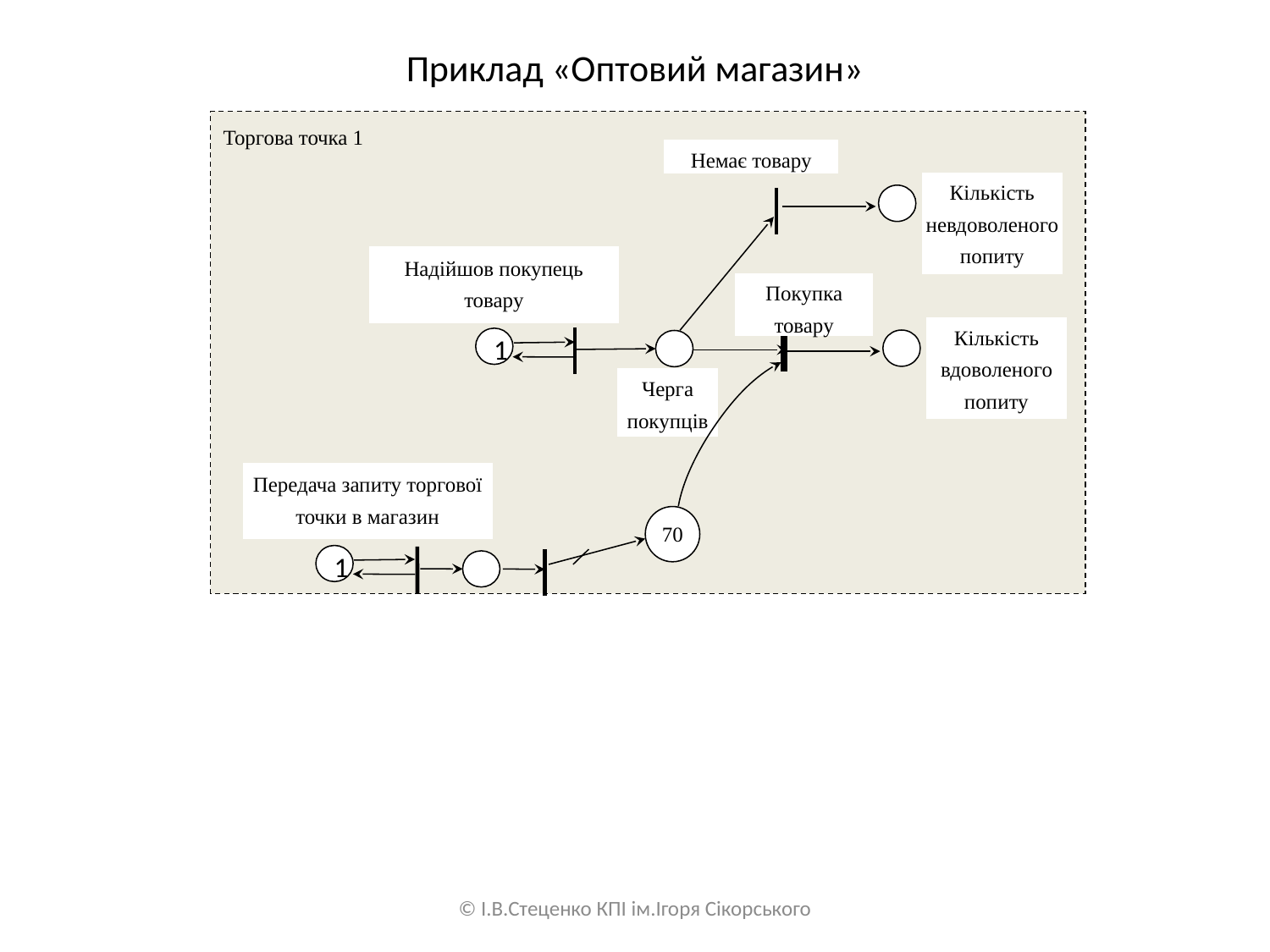

# Приклад «Оптовий магазин»
Торгова точка 1
Немає товару
Кількість невдоволеного попиту

Покупка товару

Черга покупців
Передача запиту торгової точки в магазин
70
1

Надійшов покупець товару
Кількість вдоволеного попиту
1

© І.В.Стеценко КПІ ім.Ігоря Сікорського